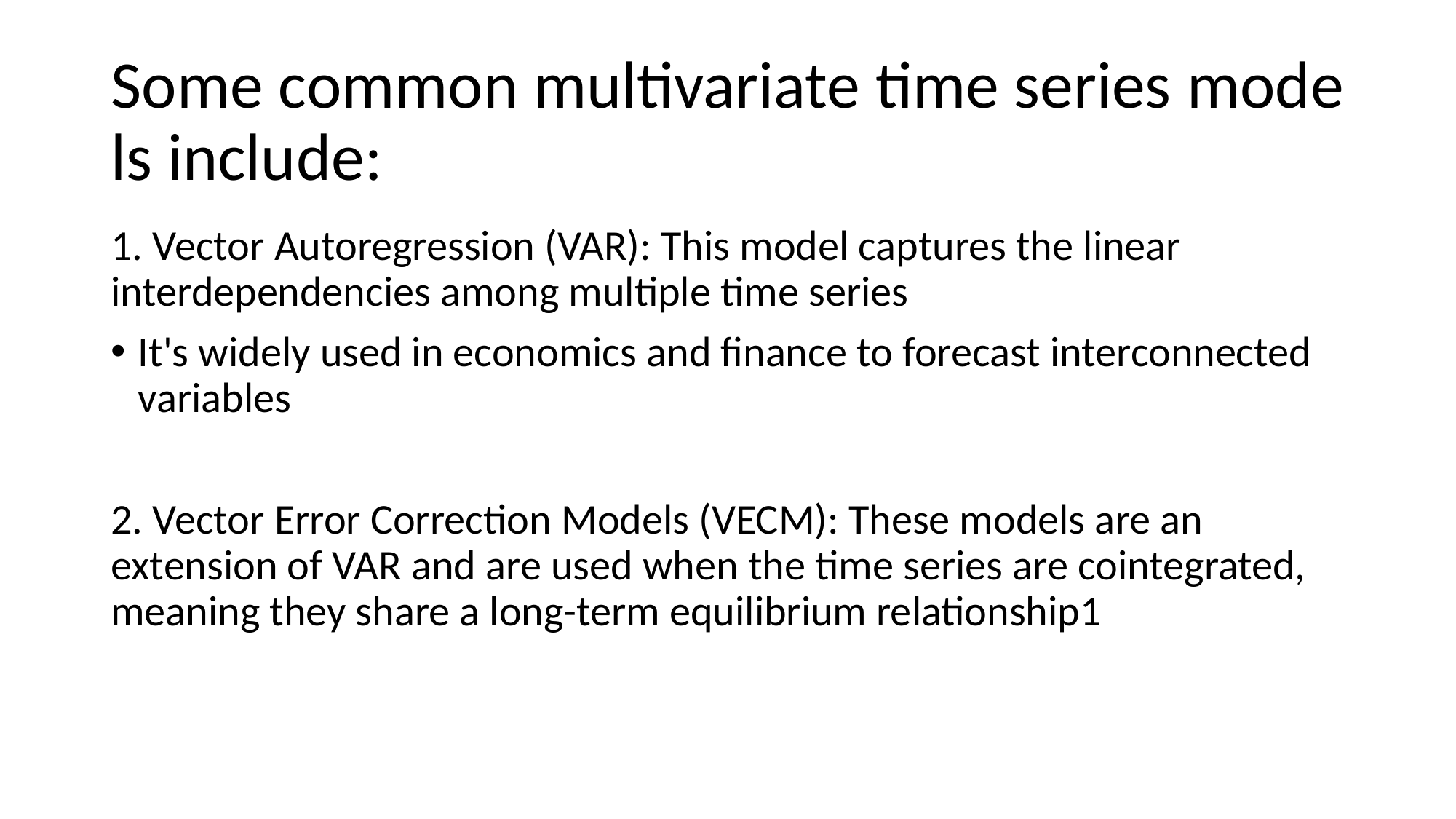

# Some common multivariate time series models include:
1. Vector Autoregression (VAR): This model captures the linear interdependencies among multiple time series
It's widely used in economics and finance to forecast interconnected variables

2. Vector Error Correction Models (VECM): These models are an extension of VAR and are used when the time series are cointegrated, meaning they share a long-term equilibrium relationship1